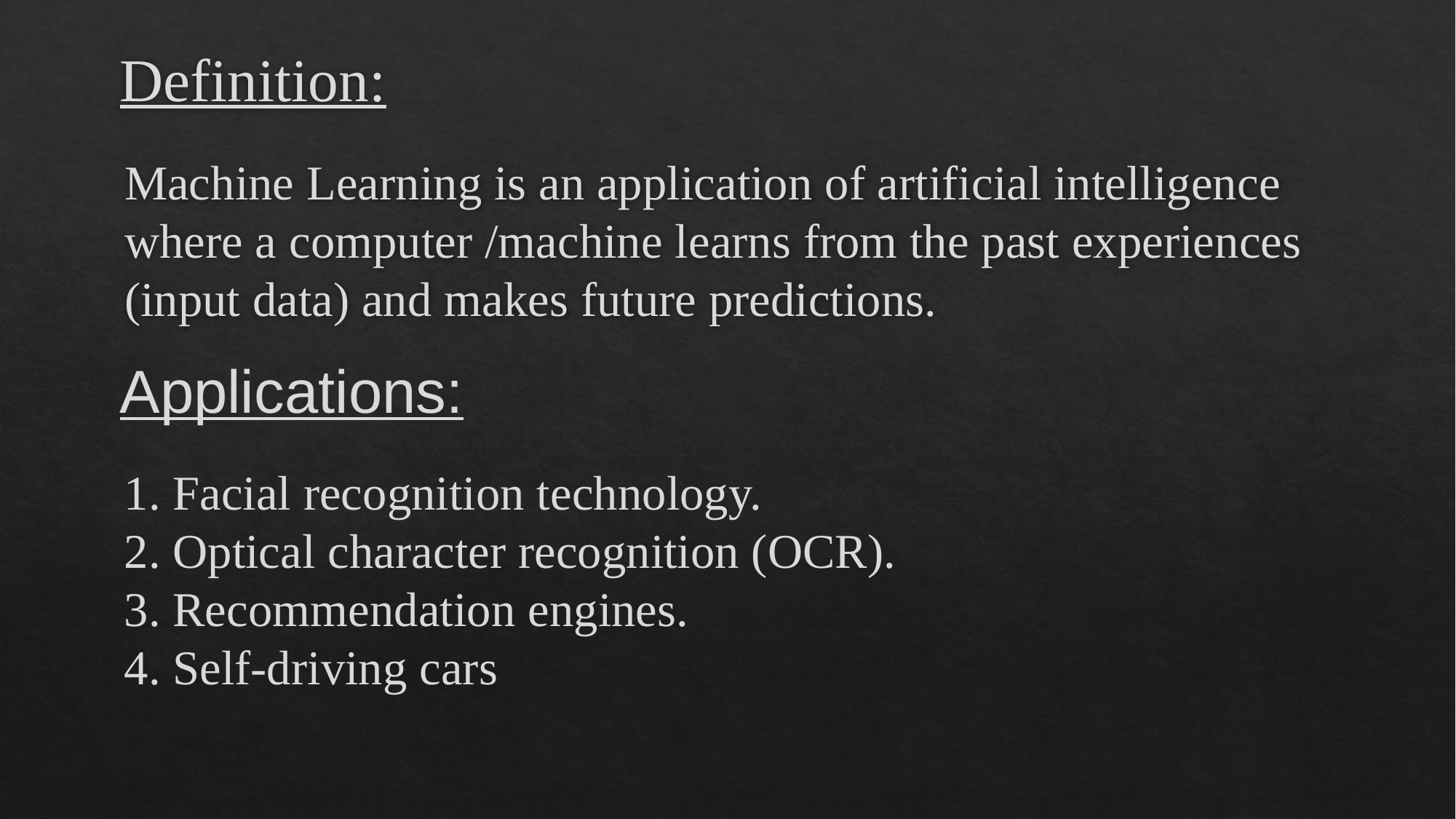

# Definition:
Machine Learning is an application of artificial intelligence where a computer /machine learns from the past experiences (input data) and makes future predictions.
Applications:
1. Facial recognition technology.
2. Optical character recognition (OCR).
3. Recommendation engines.
4. Self-driving cars